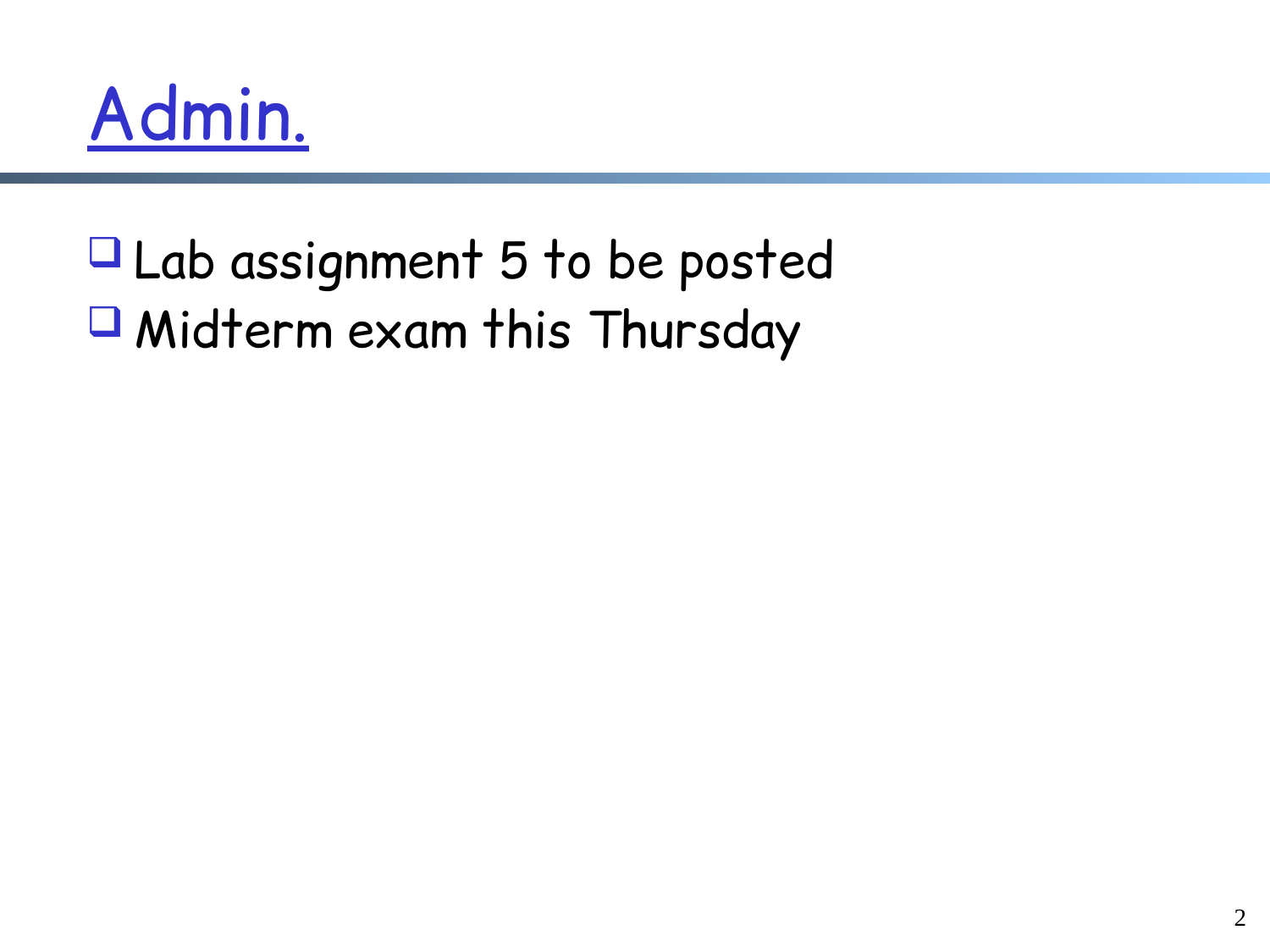

# Admin.
Lab assignment 5 to be posted
Midterm exam this Thursday
2